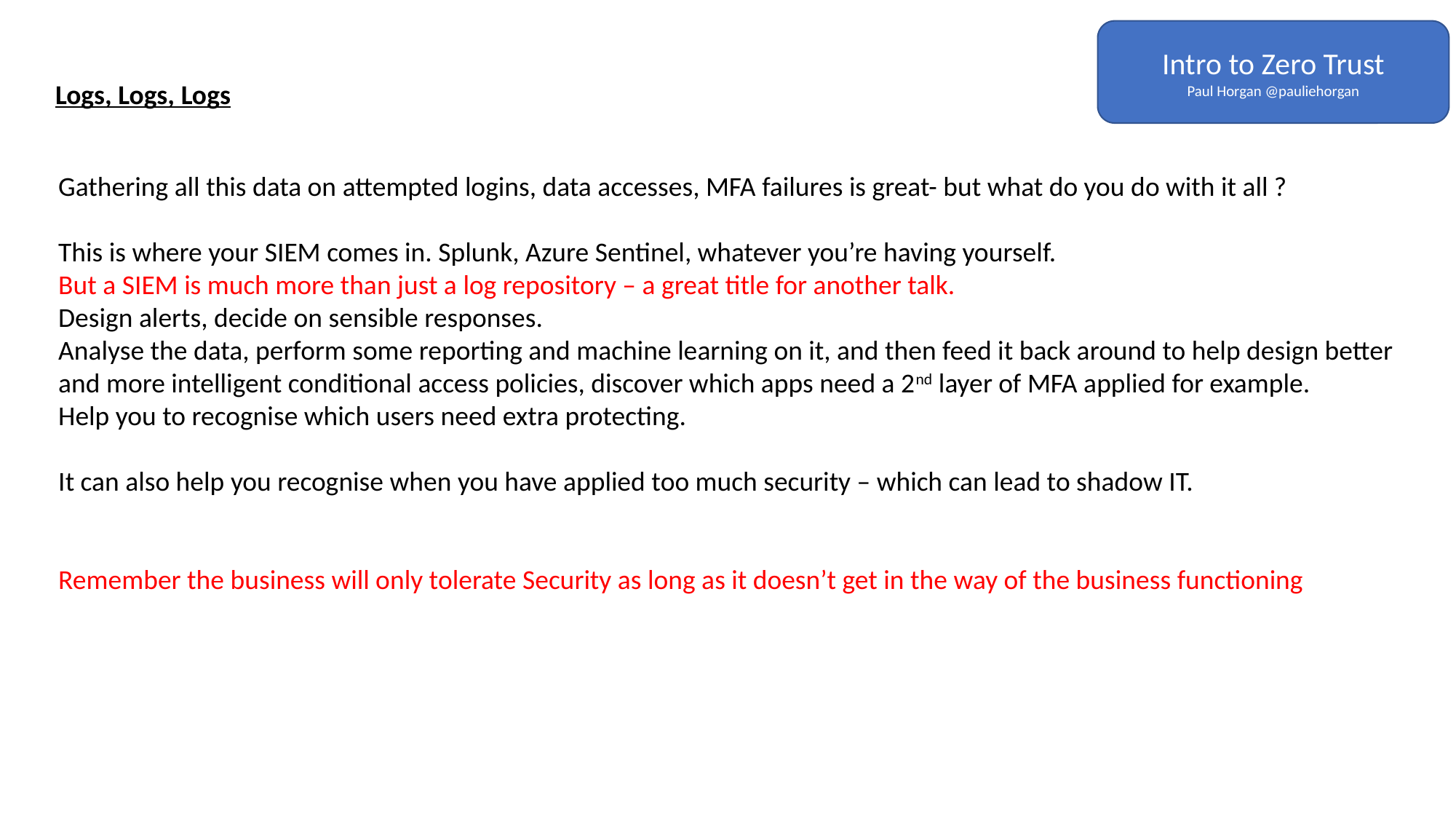

Intro to Zero Trust
Paul Horgan @pauliehorgan
Logs, Logs, Logs
Gathering all this data on attempted logins, data accesses, MFA failures is great- but what do you do with it all ?

This is where your SIEM comes in. Splunk, Azure Sentinel, whatever you’re having yourself.
But a SIEM is much more than just a log repository – a great title for another talk.
Design alerts, decide on sensible responses.
Analyse the data, perform some reporting and machine learning on it, and then feed it back around to help design better and more intelligent conditional access policies, discover which apps need a 2nd layer of MFA applied for example.
Help you to recognise which users need extra protecting.

It can also help you recognise when you have applied too much security – which can lead to shadow IT.

Remember the business will only tolerate Security as long as it doesn’t get in the way of the business functioning